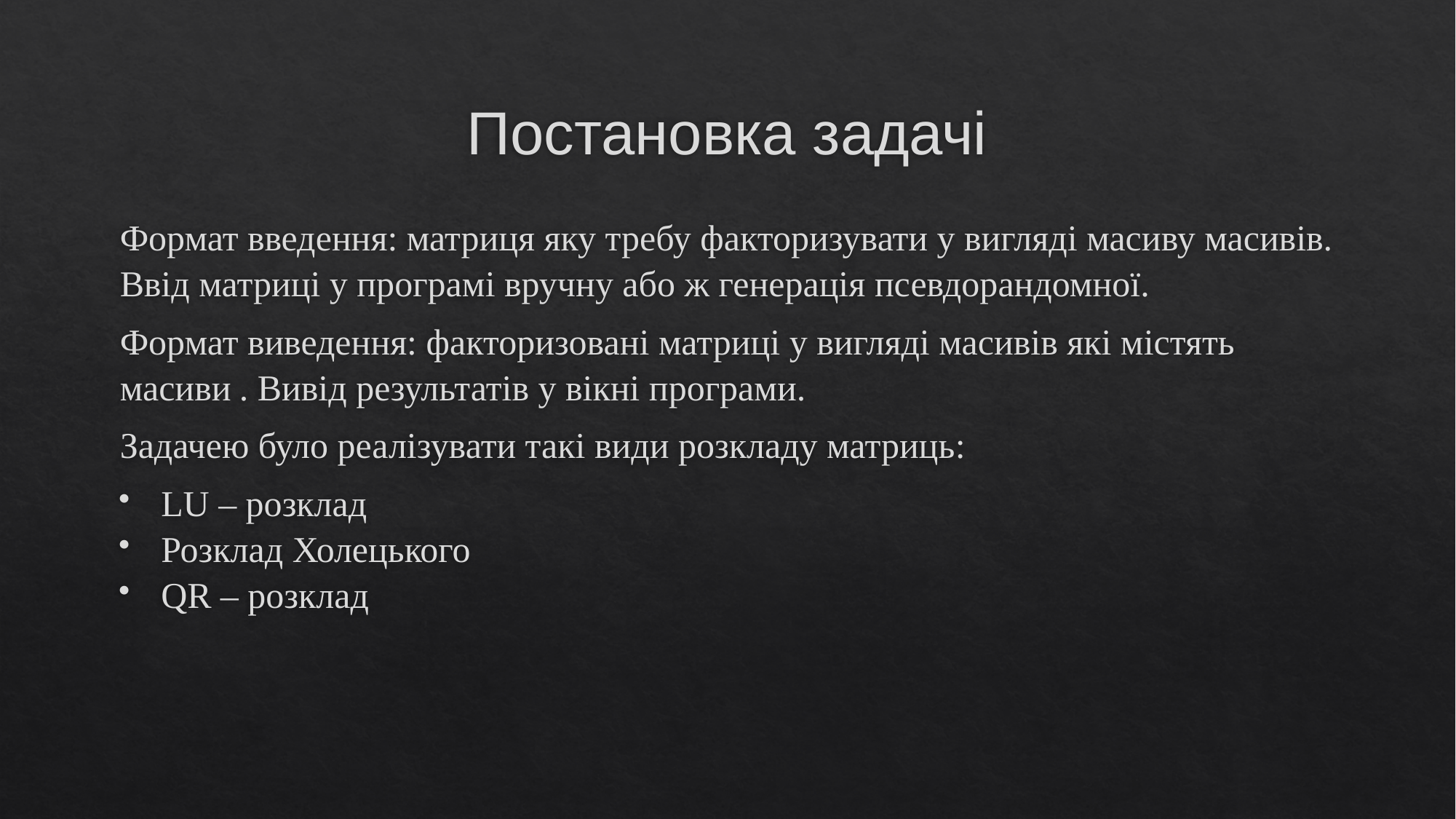

# Постановка задачі
Формат введення: матриця яку требу факторизувати у вигляді масиву масивів. Ввід матриці у програмі вручну або ж генерація псевдорандомної.
Формат виведення: факторизовані матриці у вигляді масивів які містять масиви . Вивід результатів у вікні програми.
Задачею було реалізувати такі види розкладу матриць:
LU – розклад
Розклад Холецького
QR – розклад